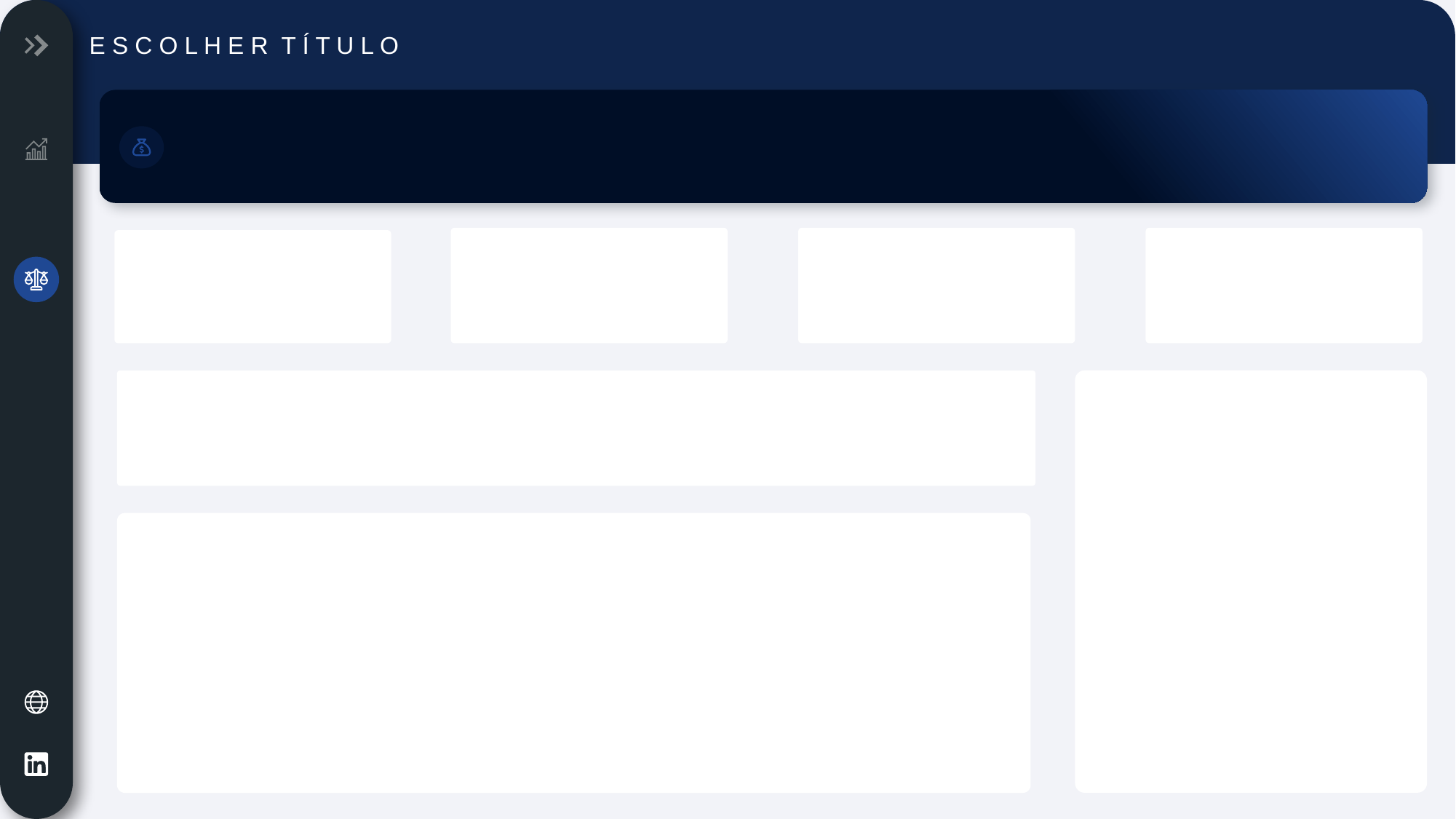

E S C O L H E R  T Í T U L O